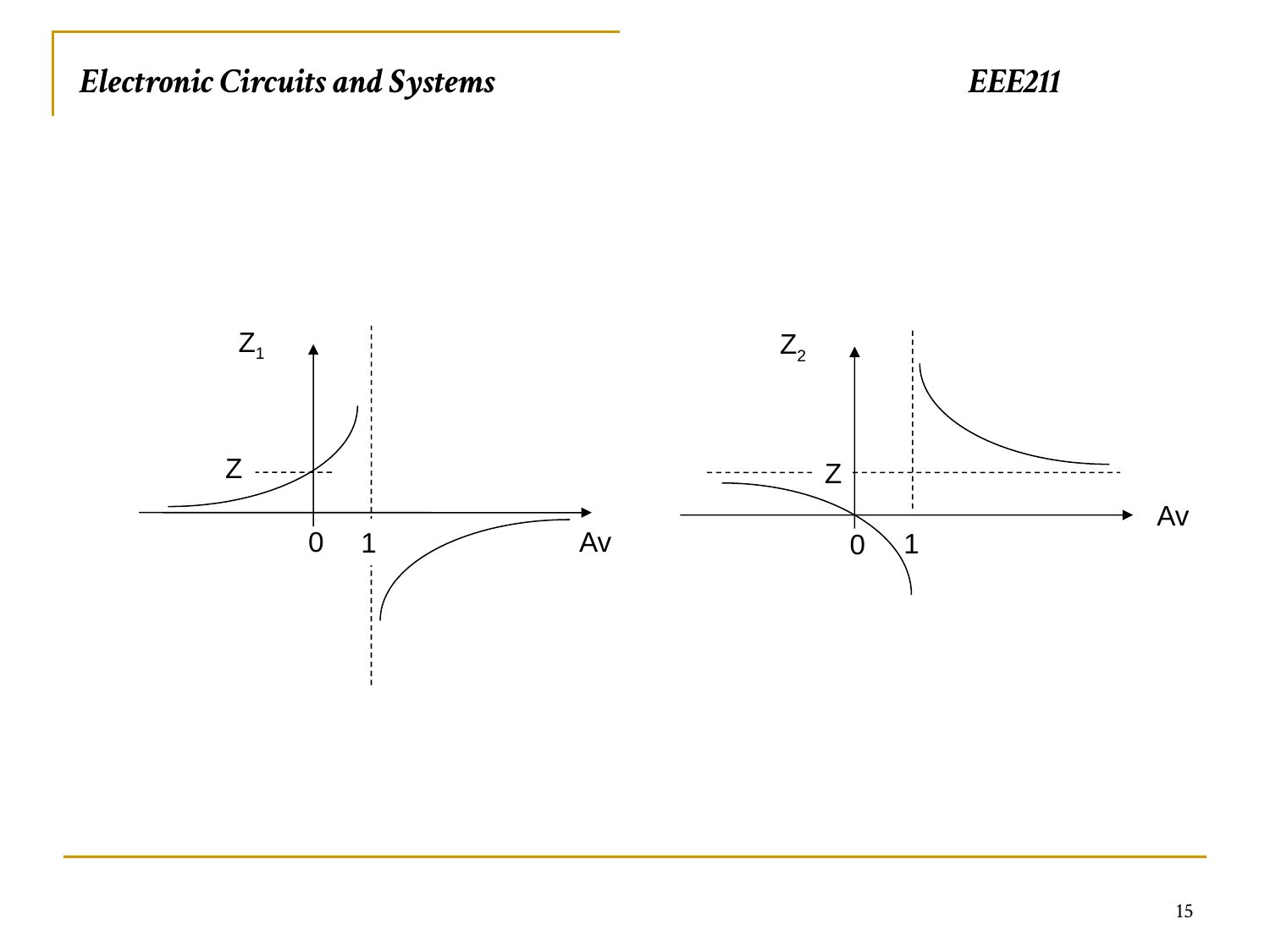

# Electronic Circuits and Systems			   	EEE211
Z1

Z

0
Av
1

Z2

Z

Av

1
0
15